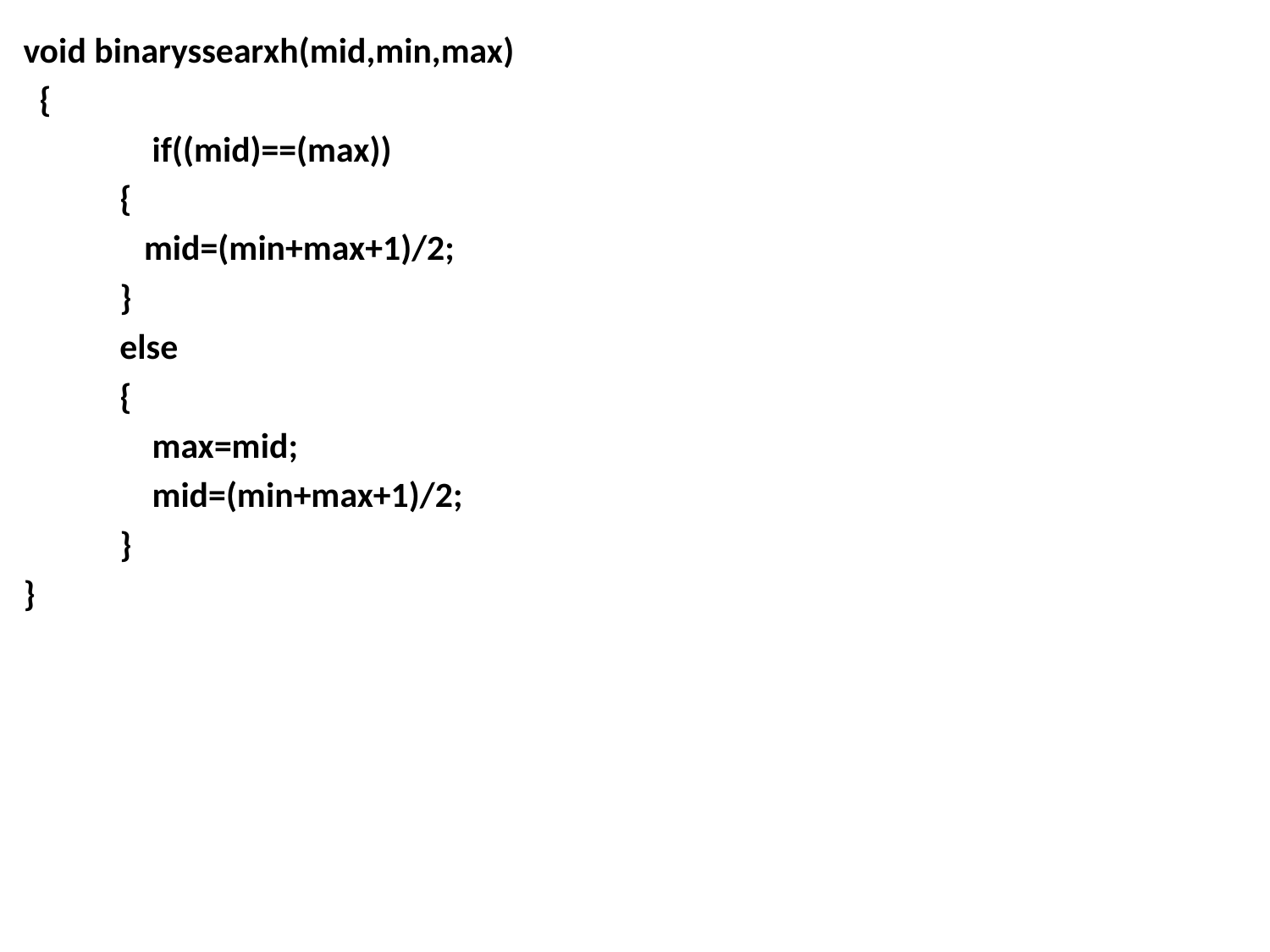

void binaryssearxh(mid,min,max)
  {
                if((mid)==(max))
            {
               mid=(min+max+1)/2;
            }
            else
            {
                max=mid;
                mid=(min+max+1)/2;
            }
}